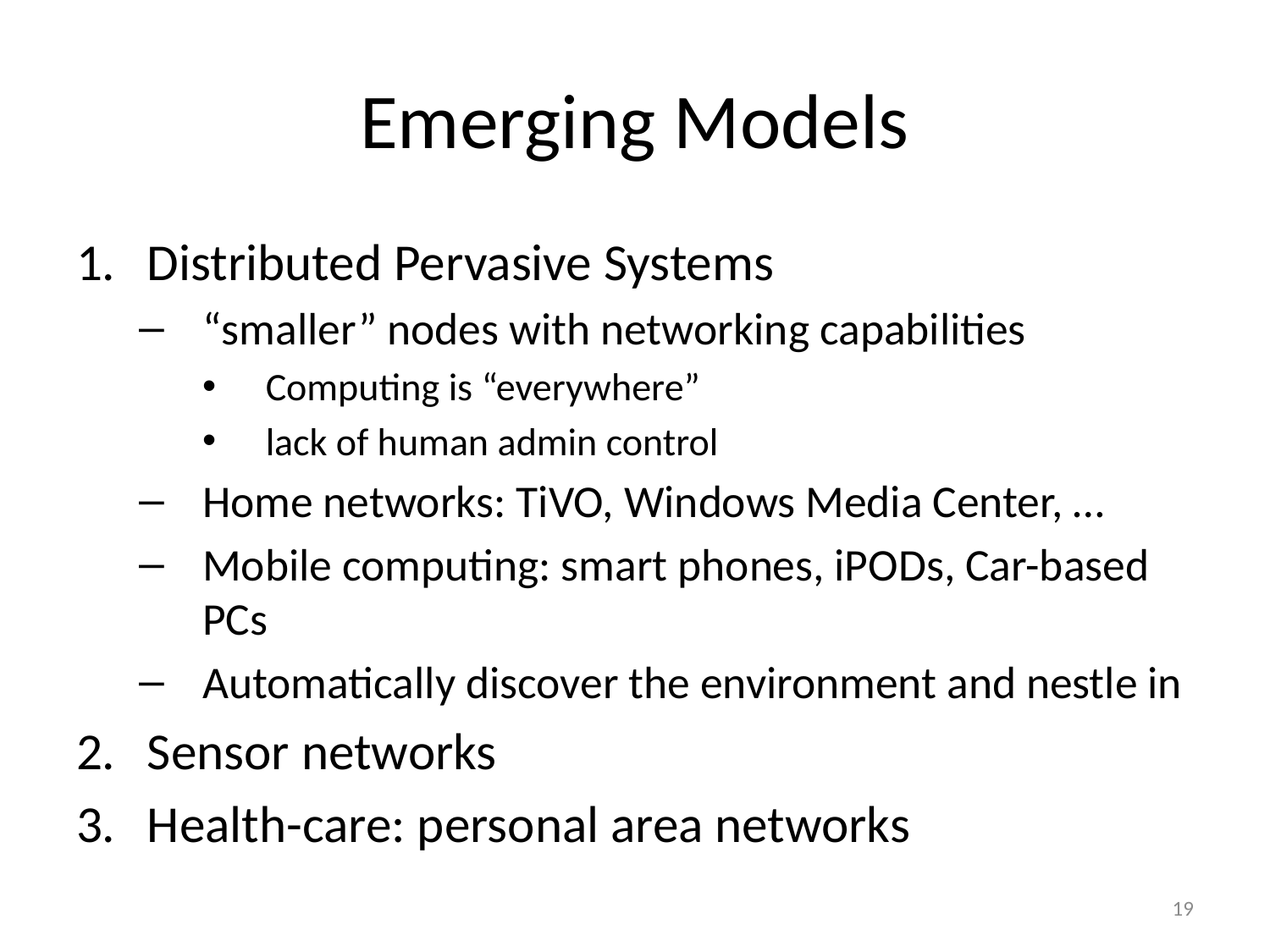

# Emerging Models
Distributed Pervasive Systems
“smaller” nodes with networking capabilities
Computing is “everywhere”
lack of human admin control
Home networks: TiVO, Windows Media Center, …
Mobile computing: smart phones, iPODs, Car-based PCs
Automatically discover the environment and nestle in
Sensor networks
Health-care: personal area networks
19